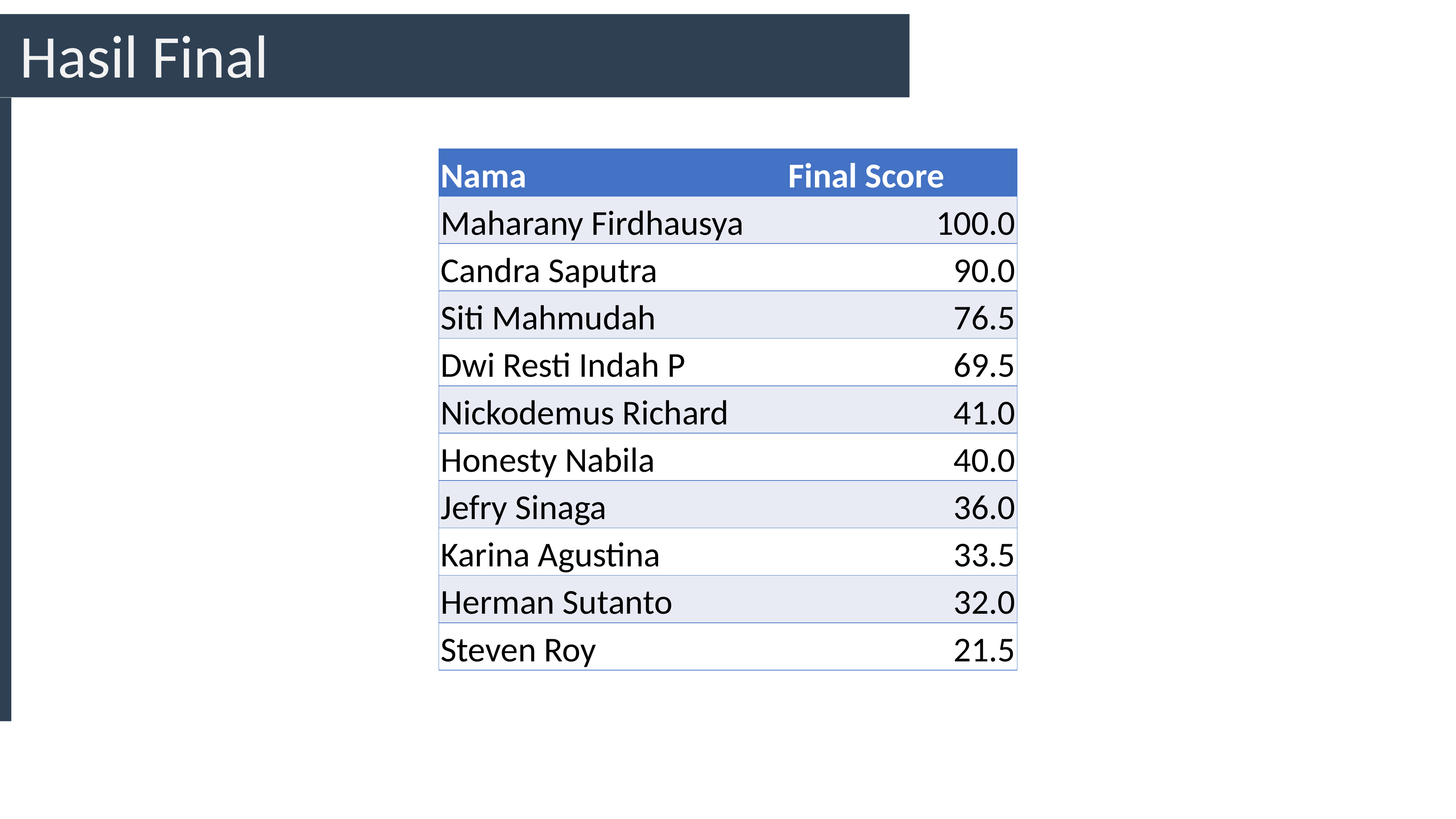

# Hasil Final
| Nama | Final Score |
| --- | --- |
| Maharany Firdhausya | 100.0 |
| Candra Saputra | 90.0 |
| Siti Mahmudah | 76.5 |
| Dwi Resti Indah P | 69.5 |
| Nickodemus Richard | 41.0 |
| Honesty Nabila | 40.0 |
| Jefry Sinaga | 36.0 |
| Karina Agustina | 33.5 |
| Herman Sutanto | 32.0 |
| Steven Roy | 21.5 |